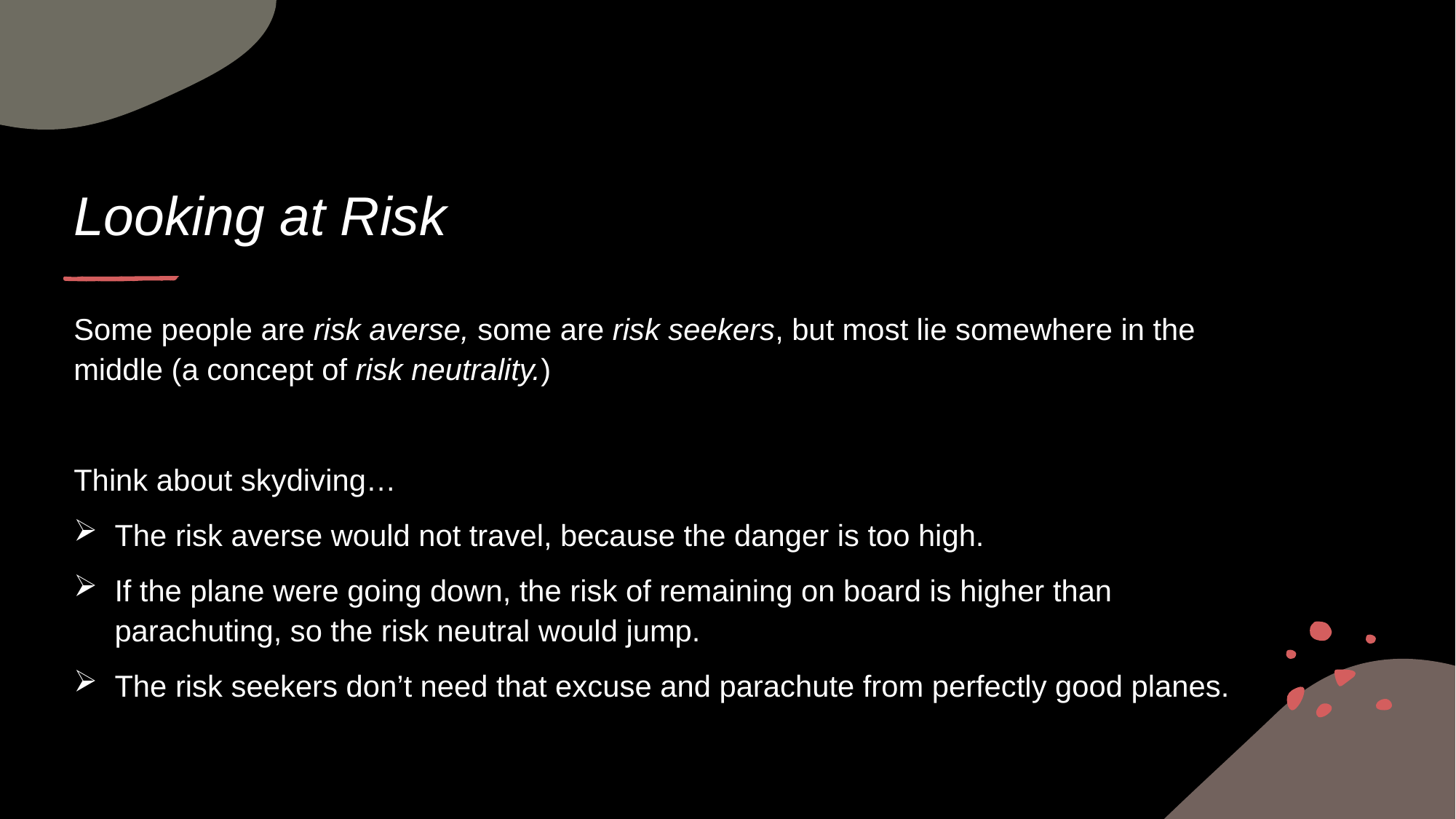

# Looking at Risk
Some people are risk averse, some are risk seekers, but most lie somewhere in the middle (a concept of risk neutrality.)

Think about skydiving…
The risk averse would not travel, because the danger is too high.
If the plane were going down, the risk of remaining on board is higher than parachuting, so the risk neutral would jump.
The risk seekers don’t need that excuse and parachute from perfectly good planes.